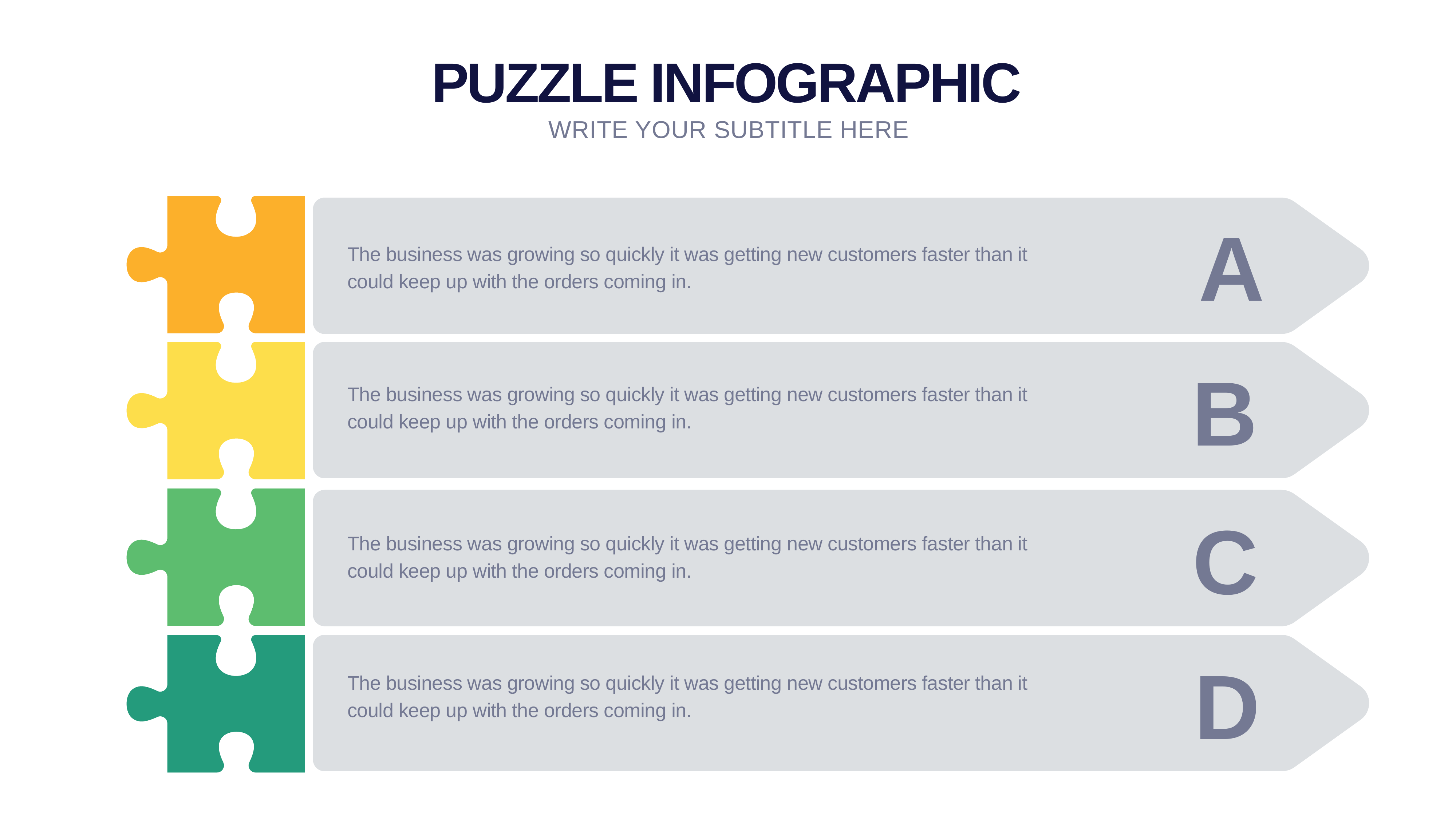

PUZZLE INFOGRAPHIC
WRITE YOUR SUBTITLE HERE

A
The business was growing so quickly it was getting new customers faster than it could keep up with the orders coming in.

B
The business was growing so quickly it was getting new customers faster than it could keep up with the orders coming in.

C
The business was growing so quickly it was getting new customers faster than it could keep up with the orders coming in.

D
The business was growing so quickly it was getting new customers faster than it could keep up with the orders coming in.